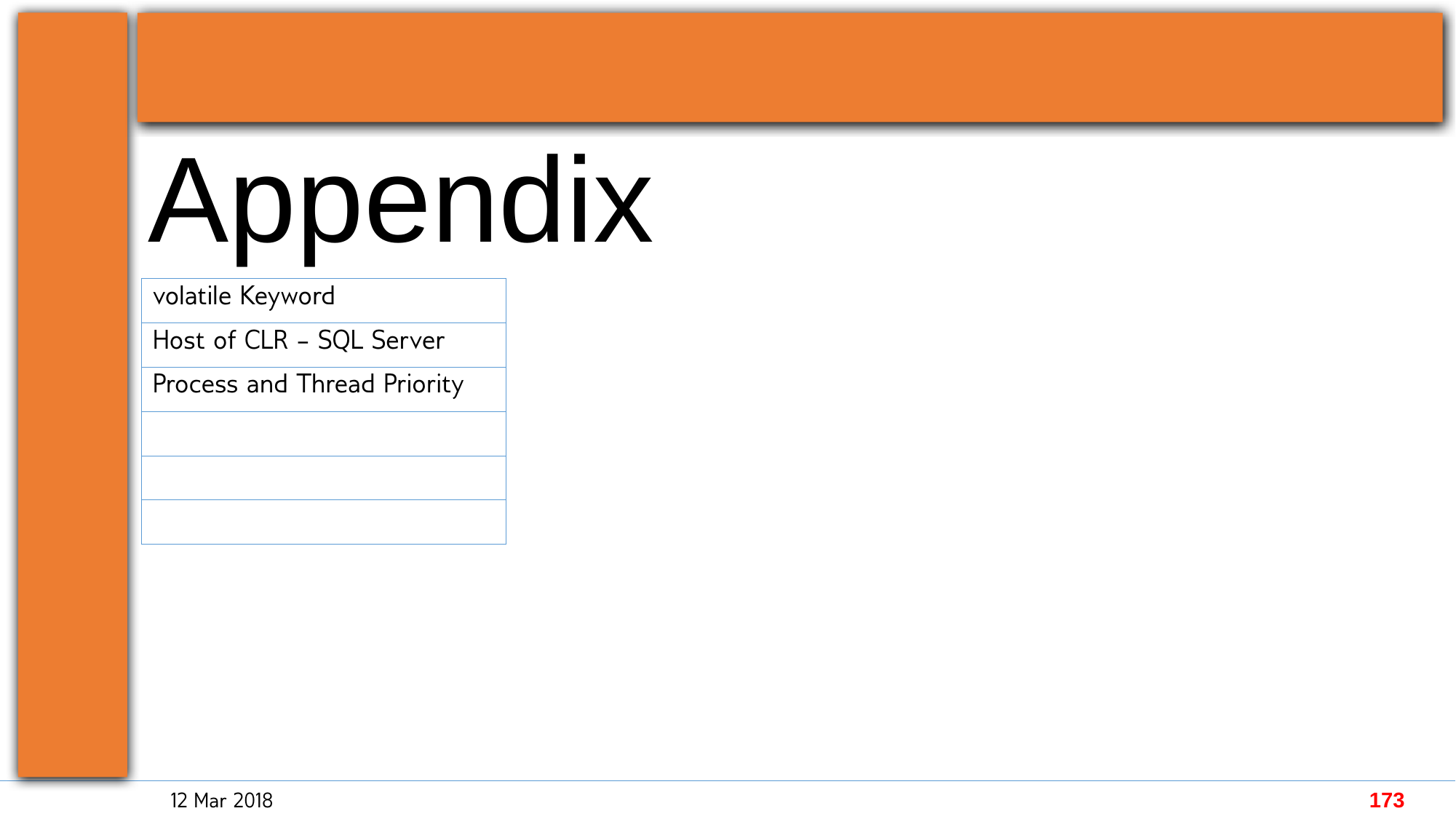

| volatile Keyword |
| --- |
| Host of CLR – SQL Server |
| Process and Thread Priority |
|  |
|  |
|  |
12 Mar 2018
173